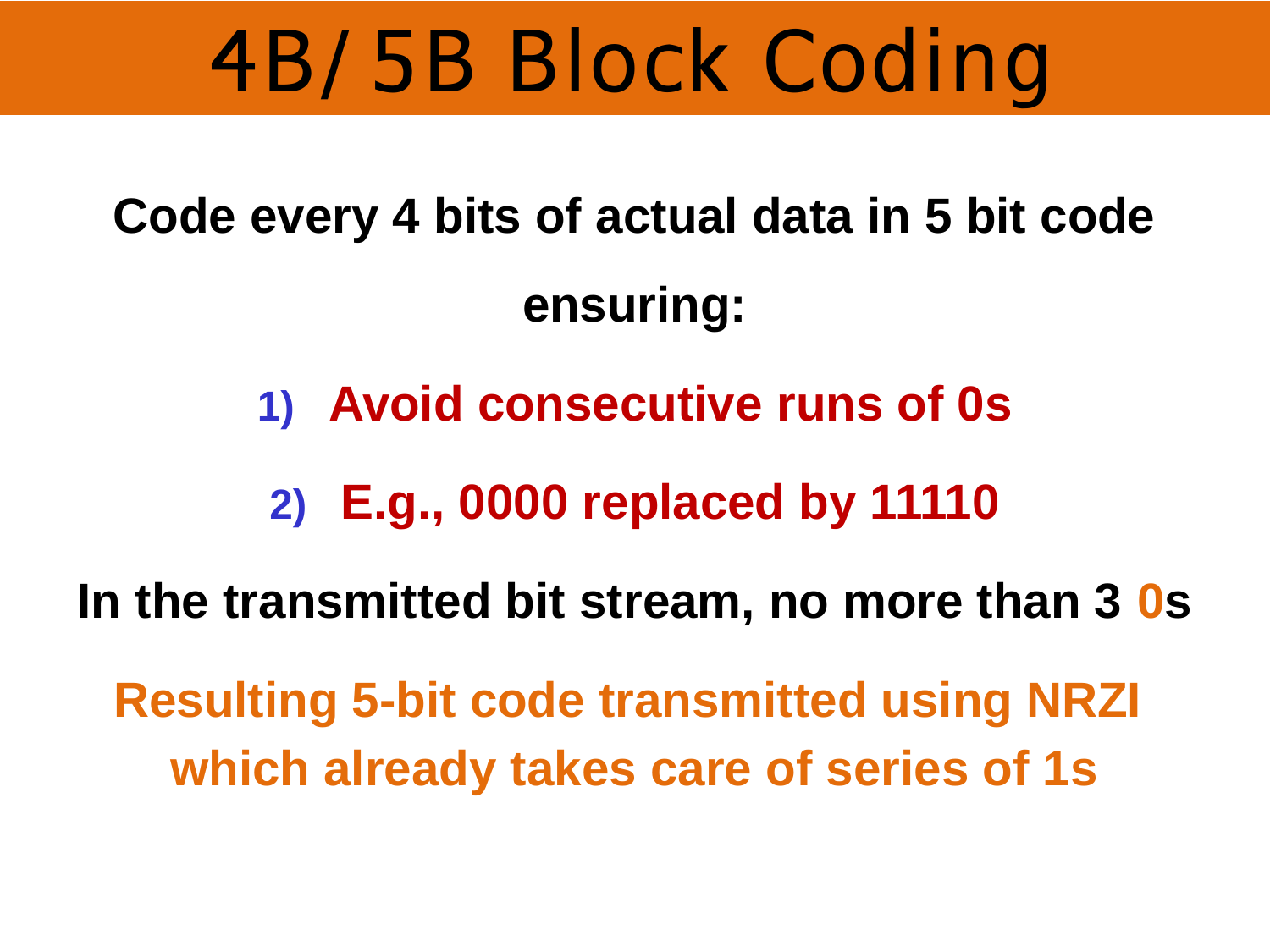

4B/5B Block Coding
Code every 4 bits of actual data in 5 bit code ensuring:
Avoid consecutive runs of 0s
E.g., 0000 replaced by 11110
In the transmitted bit stream, no more than 3 0s
Resulting 5-bit code transmitted using NRZI
which already takes care of series of 1s